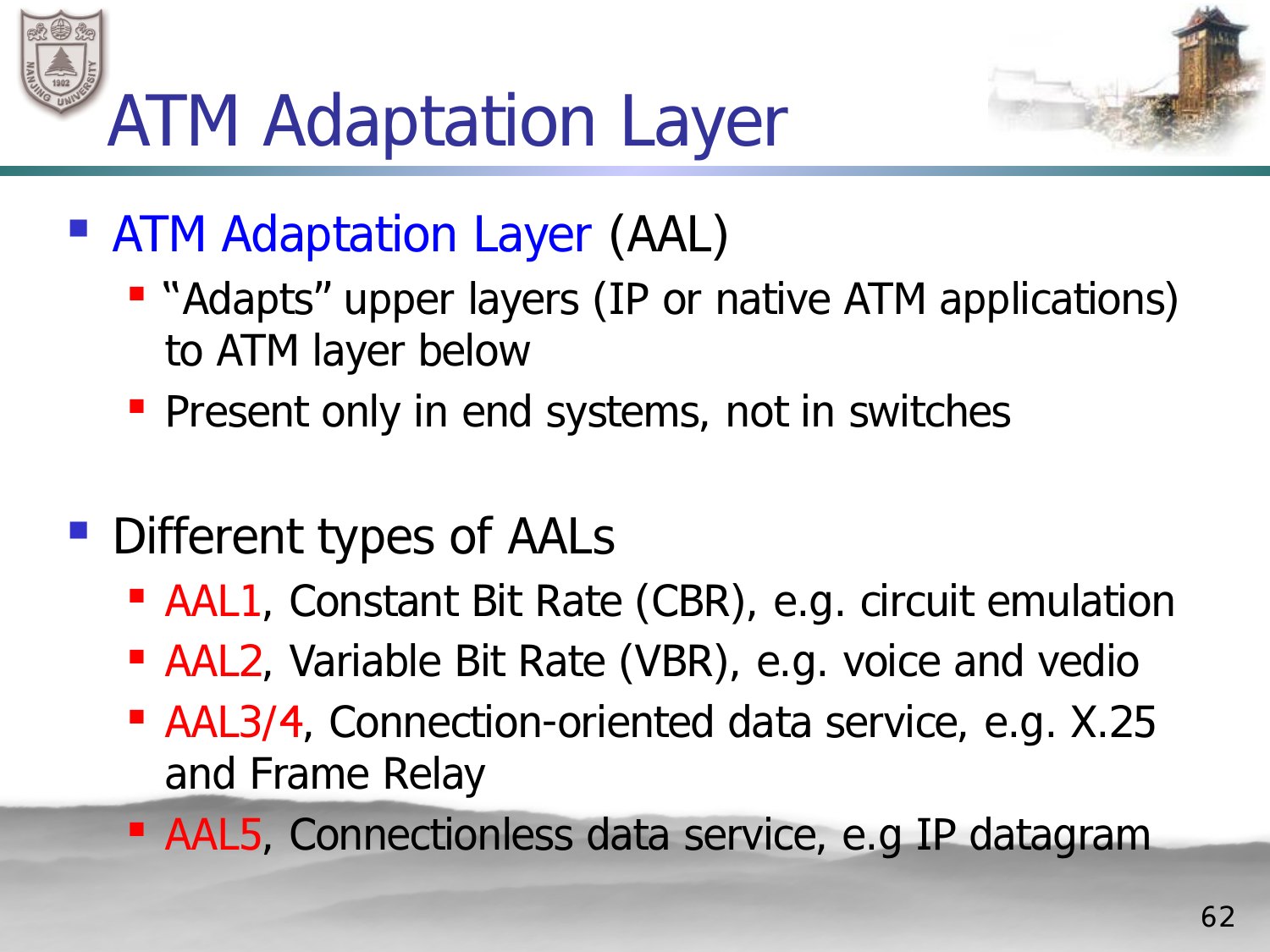

# ATM Adaptation Layer
ATM Adaptation Layer (AAL)
“Adapts” upper layers (IP or native ATM applications)  to ATM layer below
Present only in end systems, not in switches

Different types of AALs
AAL1, Constant Bit Rate (CBR), e.g. circuit emulation
AAL2, Variable Bit Rate (VBR), e.g. voice and vedio
AAL3/4, Connection-oriented data service, e.g. X.25 and Frame Relay
AAL5, Connectionless data service, e.g IP datagram
62